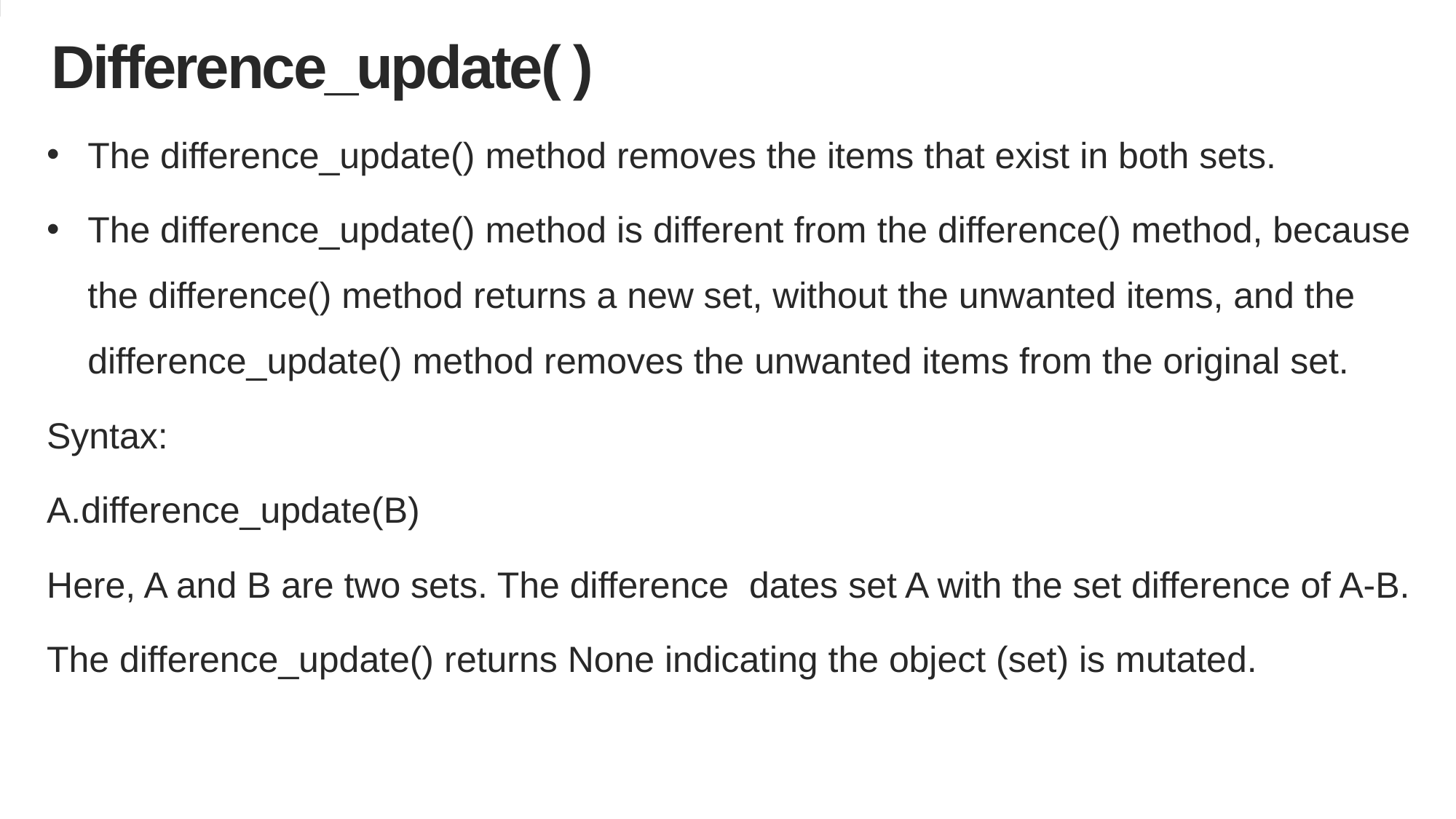

# Difference_update( )
The difference_update() method removes the items that exist in both sets.
The difference_update() method is different from the difference() method, because the difference() method returns a new set, without the unwanted items, and the difference_update() method removes the unwanted items from the original set.
Syntax:
A.difference_update(B)
Here, A and B are two sets. The difference  dates set A with the set difference of A-B.
The difference_update() returns None indicating the object (set) is mutated.